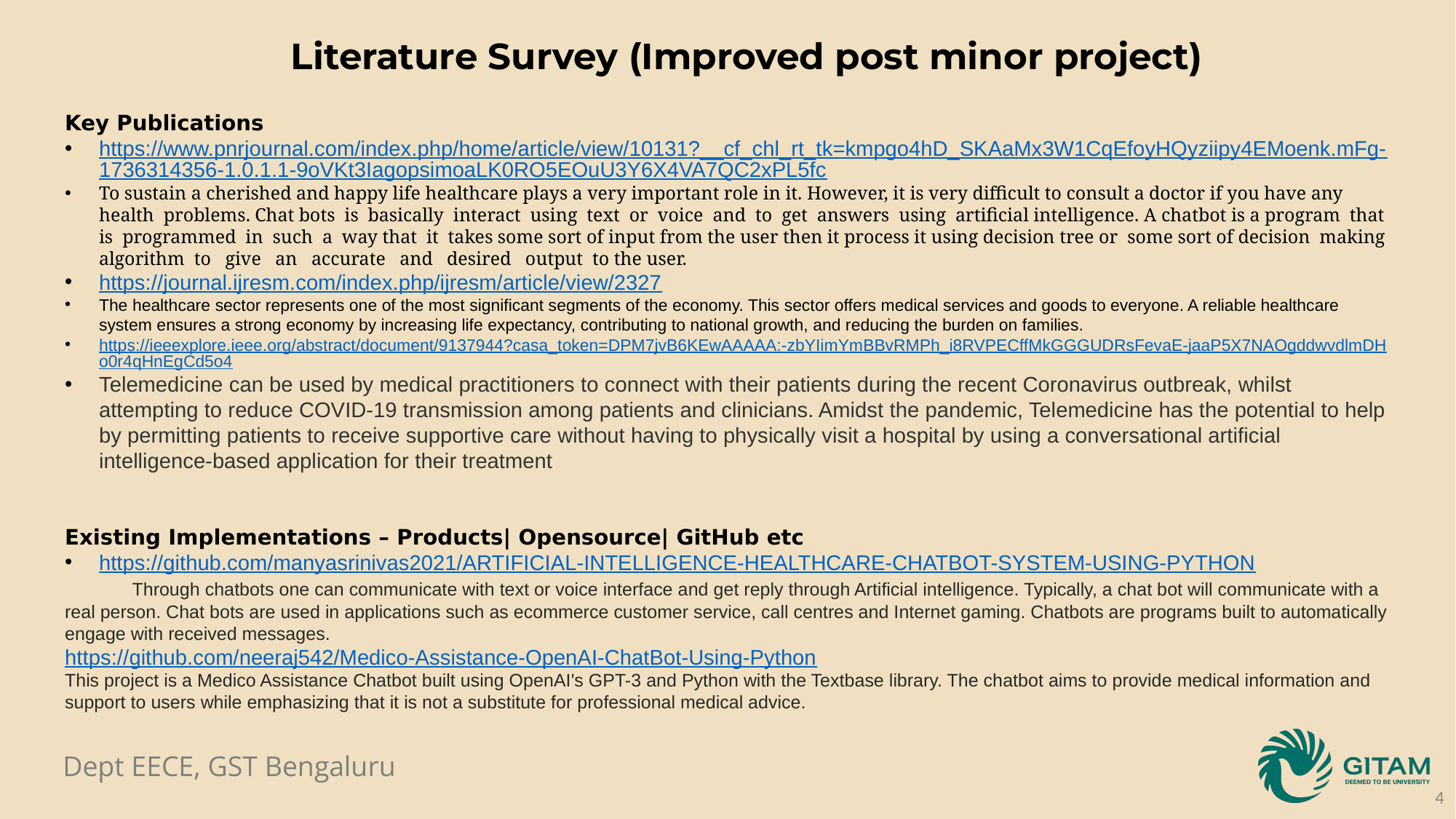

Literature Survey (Improved post minor project)
Key Publications
https://www.pnrjournal.com/index.php/home/article/view/10131?__cf_chl_rt_tk=kmpgo4hD_SKAaMx3W1CqEfoyHQyziipy4EMoenk.mFg-1736314356-1.0.1.1-9oVKt3IagopsimoaLK0RO5EOuU3Y6X4VA7QC2xPL5fc
To sustain a cherished and happy life healthcare plays a very important role in it. However, it is very difficult to consult a doctor if you have any  health  problems. Chat bots  is  basically  interact  using  text  or  voice  and  to  get  answers  using  artificial intelligence. A chatbot is a program  that  is  programmed  in  such  a  way that  it  takes some sort of input from the user then it process it using decision tree or  some sort of decision  making  algorithm  to   give   an   accurate   and   desired   output  to the user.
https://journal.ijresm.com/index.php/ijresm/article/view/2327
The healthcare sector represents one of the most significant segments of the economy. This sector offers medical services and goods to everyone. A reliable healthcare system ensures a strong economy by increasing life expectancy, contributing to national growth, and reducing the burden on families.
https://ieeexplore.ieee.org/abstract/document/9137944?casa_token=DPM7jvB6KEwAAAAA:-zbYIimYmBBvRMPh_i8RVPECffMkGGGUDRsFevaE-jaaP5X7NAOgddwvdlmDHo0r4qHnEgCd5o4
Telemedicine can be used by medical practitioners to connect with their patients during the recent Coronavirus outbreak, whilst attempting to reduce COVID-19 transmission among patients and clinicians. Amidst the pandemic, Telemedicine has the potential to help by permitting patients to receive supportive care without having to physically visit a hospital by using a conversational artificial intelligence-based application for their treatment

Existing Implementations – Products| Opensource| GitHub etc
https://github.com/manyasrinivas2021/ARTIFICIAL-INTELLIGENCE-HEALTHCARE-CHATBOT-SYSTEM-USING-PYTHON
          Through chatbots one can communicate with text or voice interface and get reply through Artificial intelligence. Typically, a chat bot will communicate with a real person. Chat bots are used in applications such as ecommerce customer service, call centres and Internet gaming. Chatbots are programs built to automatically engage with received messages.
https://github.com/neeraj542/Medico-Assistance-OpenAI-ChatBot-Using-Python
This project is a Medico Assistance Chatbot built using OpenAI's GPT-3 and Python with the Textbase library. The chatbot aims to provide medical information and support to users while emphasizing that it is not a substitute for professional medical advice.

4